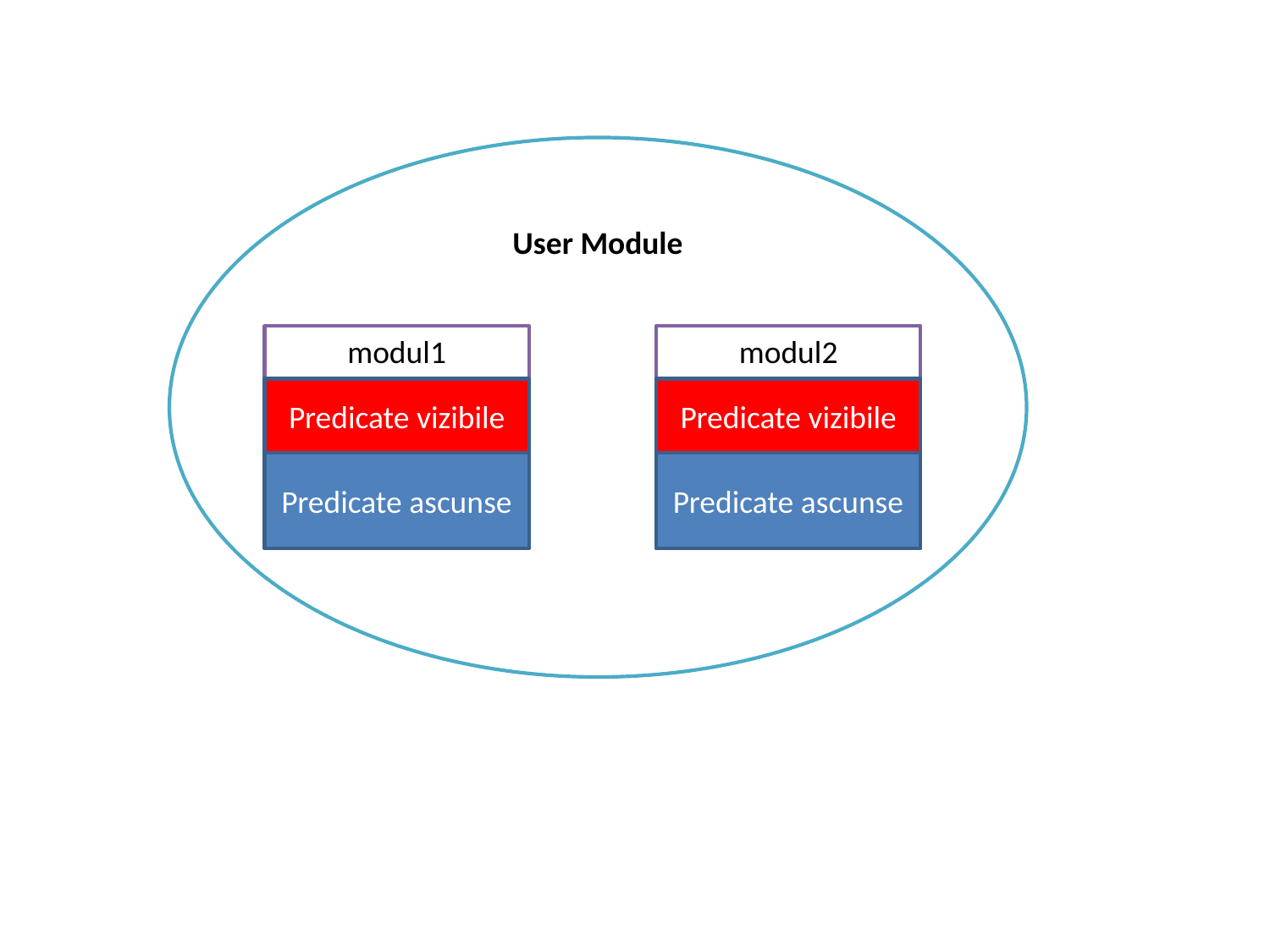

User Module
modul1
modul2
Predicate vizibile
Predicate vizibile
Predicate ascunse
Predicate ascunse